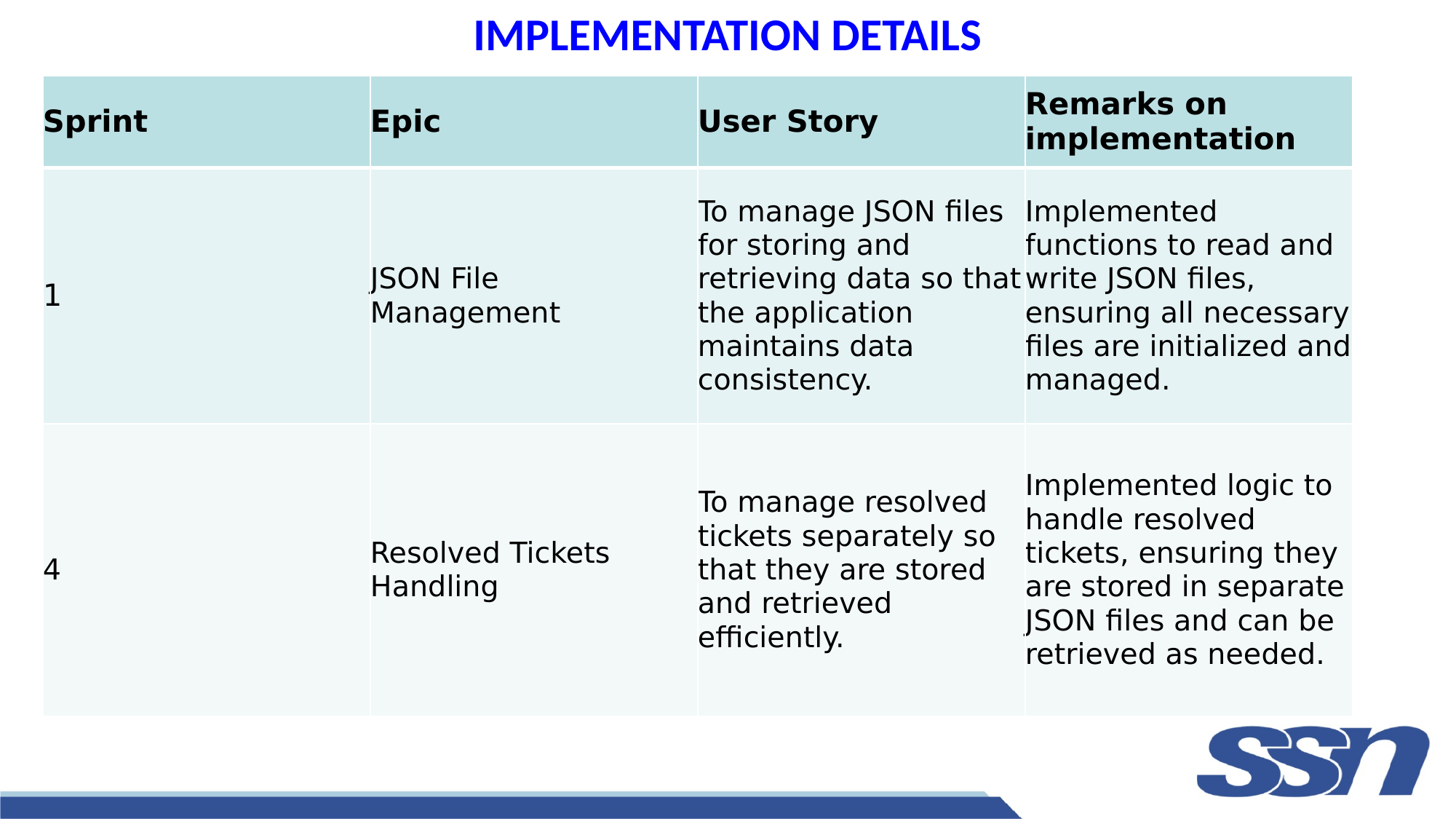

# IMPLEMENTATION DETAILS
| Sprint | Epic | User Story | Remarks on implementation |
| --- | --- | --- | --- |
| 1 | JSON File Management | To manage JSON files for storing and retrieving data so that the application maintains data consistency. | Implemented functions to read and write JSON files, ensuring all necessary files are initialized and managed. |
| 4 | Resolved Tickets Handling | To manage resolved tickets separately so that they are stored and retrieved efficiently. | Implemented logic to handle resolved tickets, ensuring they are stored in separate JSON files and can be retrieved as needed. |